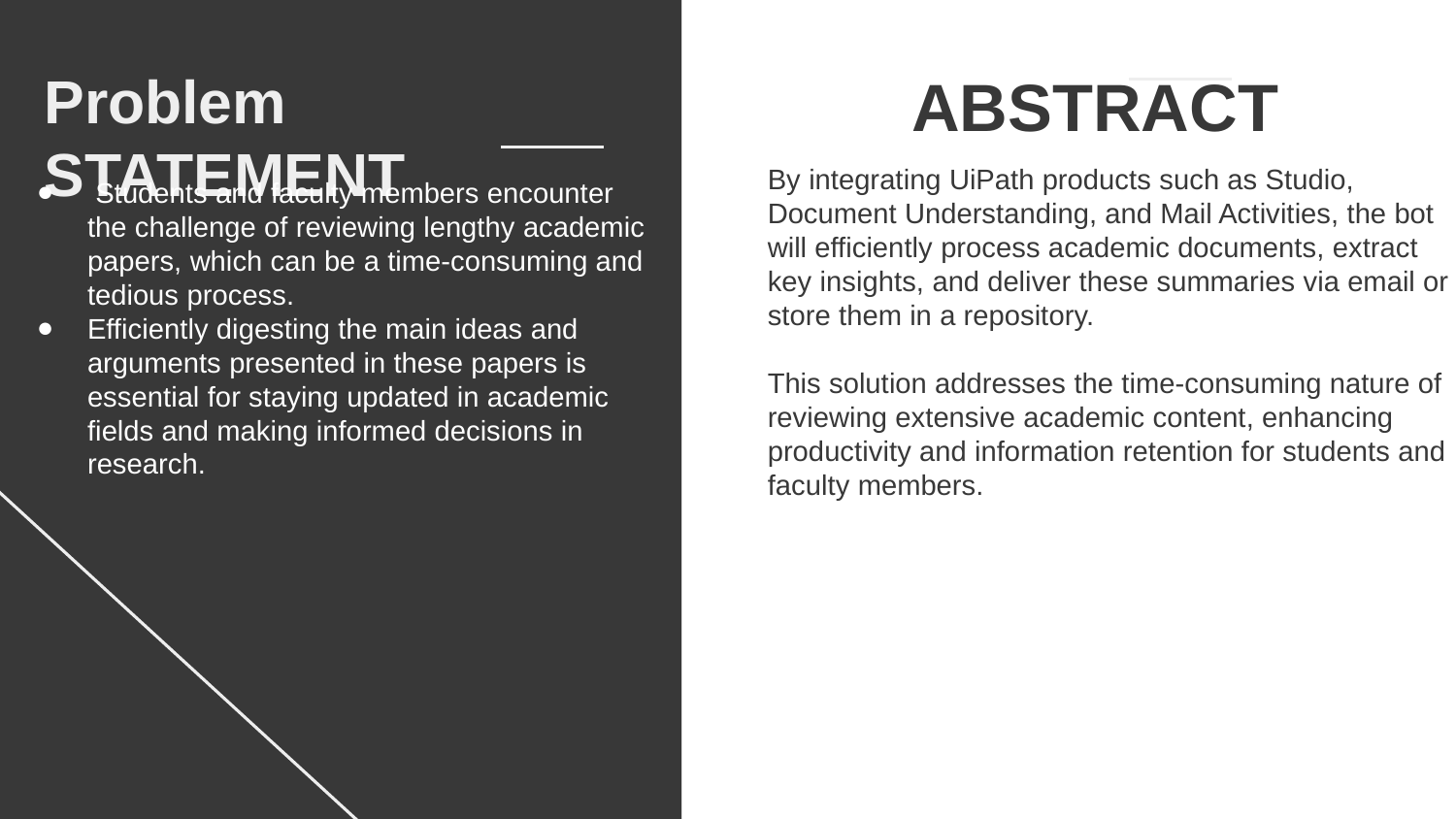

Problem STATEMENT
ABSTRACT

By integrating UiPath products such as Studio, Document Understanding, and Mail Activities, the bot will efficiently process academic documents, extract key insights, and deliver these summaries via email or store them in a repository.

This solution addresses the time-consuming nature of reviewing extensive academic content, enhancing productivity and information retention for students and faculty members.

 Students and faculty members encounter the challenge of reviewing lengthy academic papers, which can be a time-consuming and tedious process.
Efficiently digesting the main ideas and arguments presented in these papers is essential for staying updated in academic fields and making informed decisions in research.